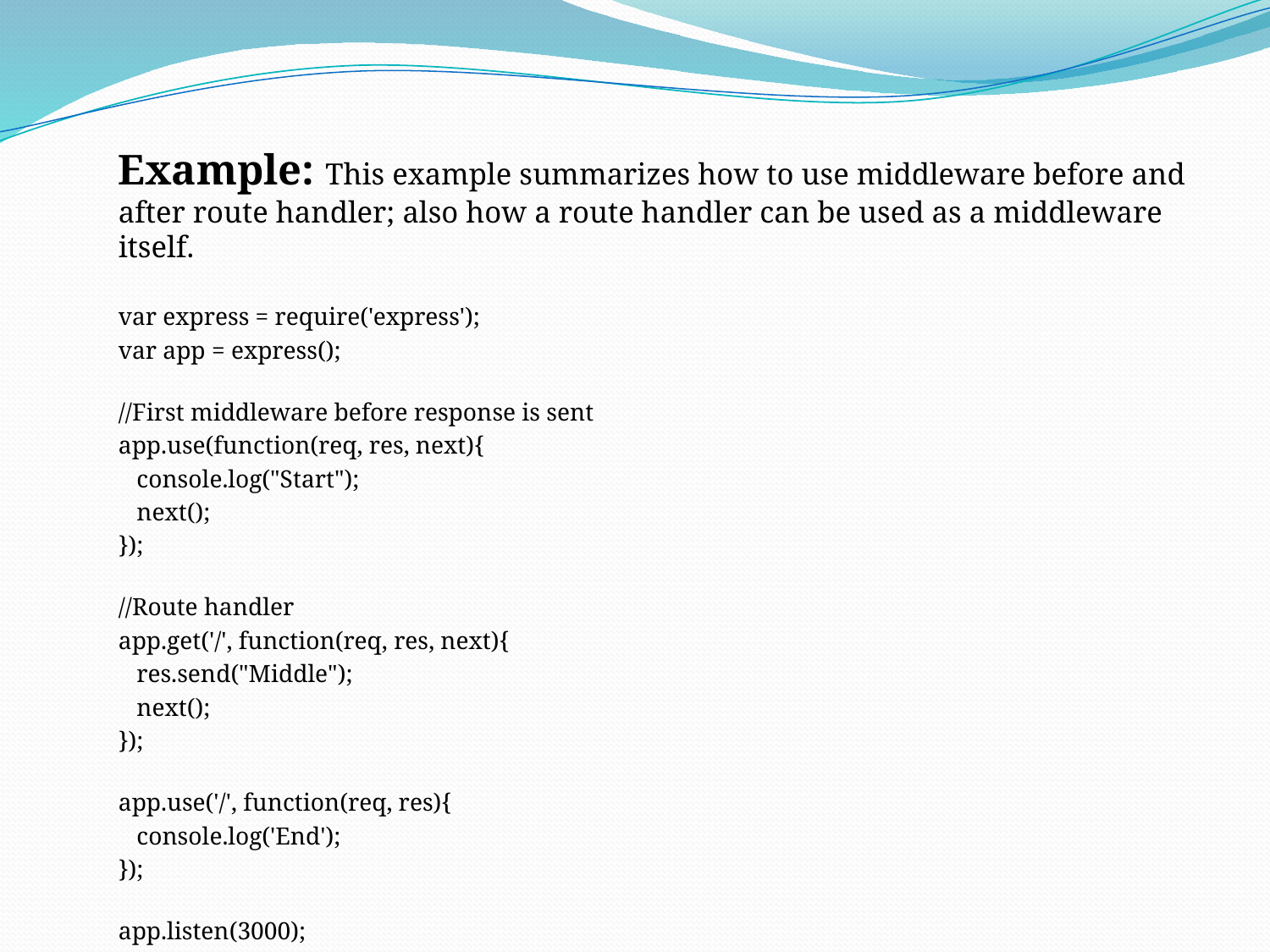

Example: This example summarizes how to use middleware before and after route handler; also how a route handler can be used as a middleware itself.

var express = require('express');
var app = express();
//First middleware before response is sent
app.use(function(req, res, next){
   console.log("Start");
   next();
});
//Route handler
app.get('/', function(req, res, next){
   res.send("Middle");
   next();
});
app.use('/', function(req, res){
   console.log('End');
});
app.listen(3000);